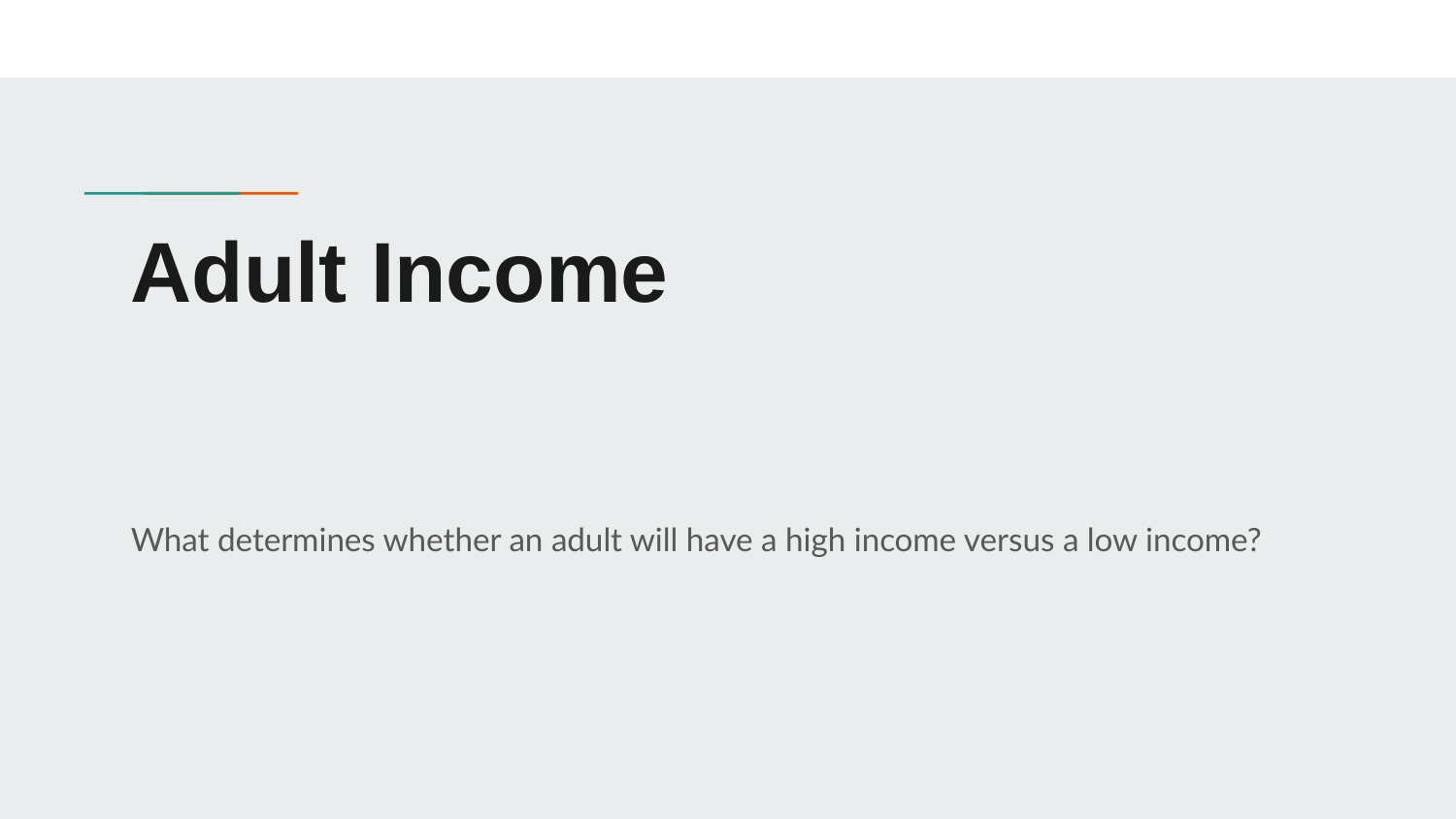

# Adult Income
What determines whether an adult will have a high income versus a low income?